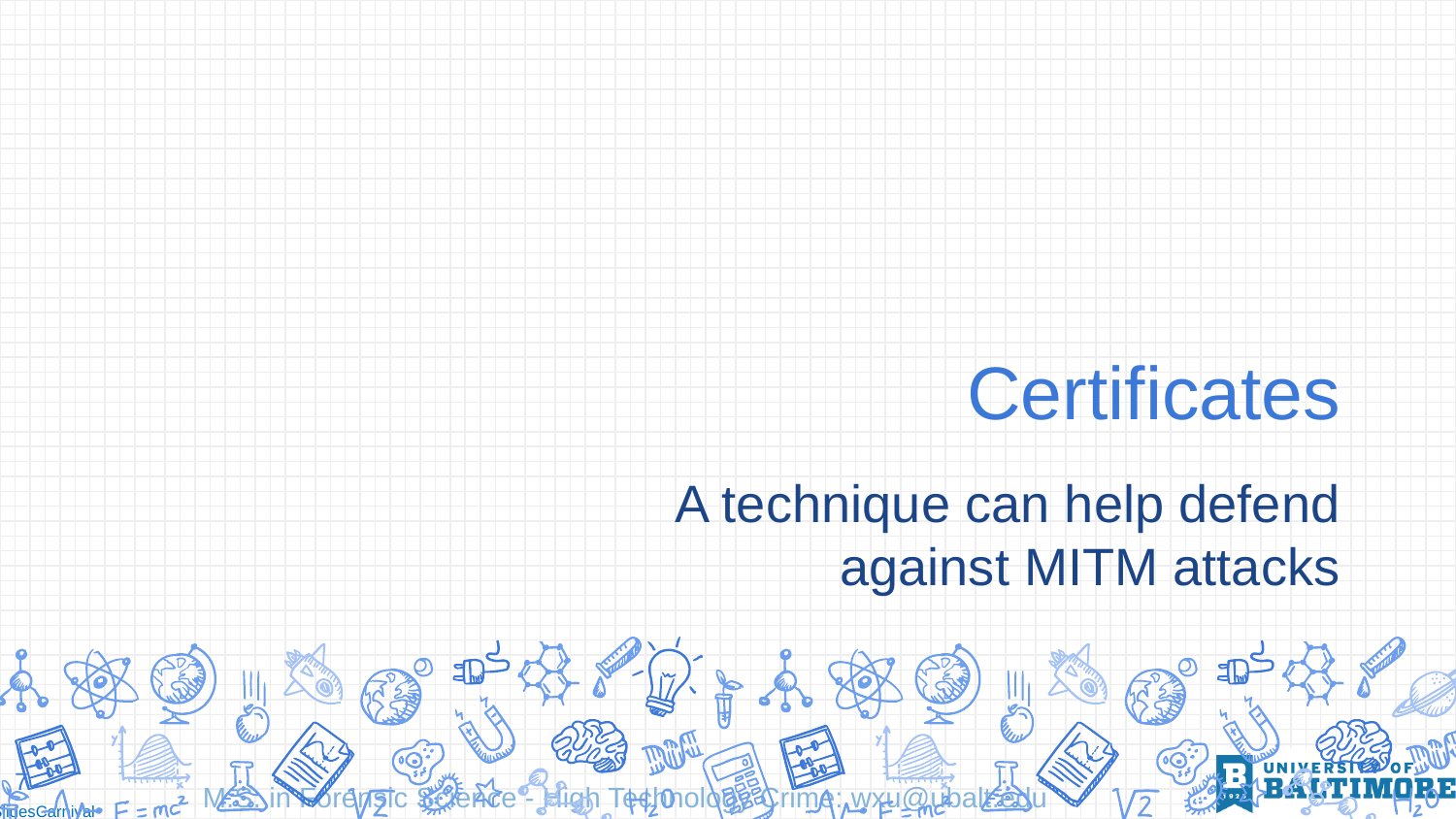

# Certificates
A technique can help defend against MITM attacks
7